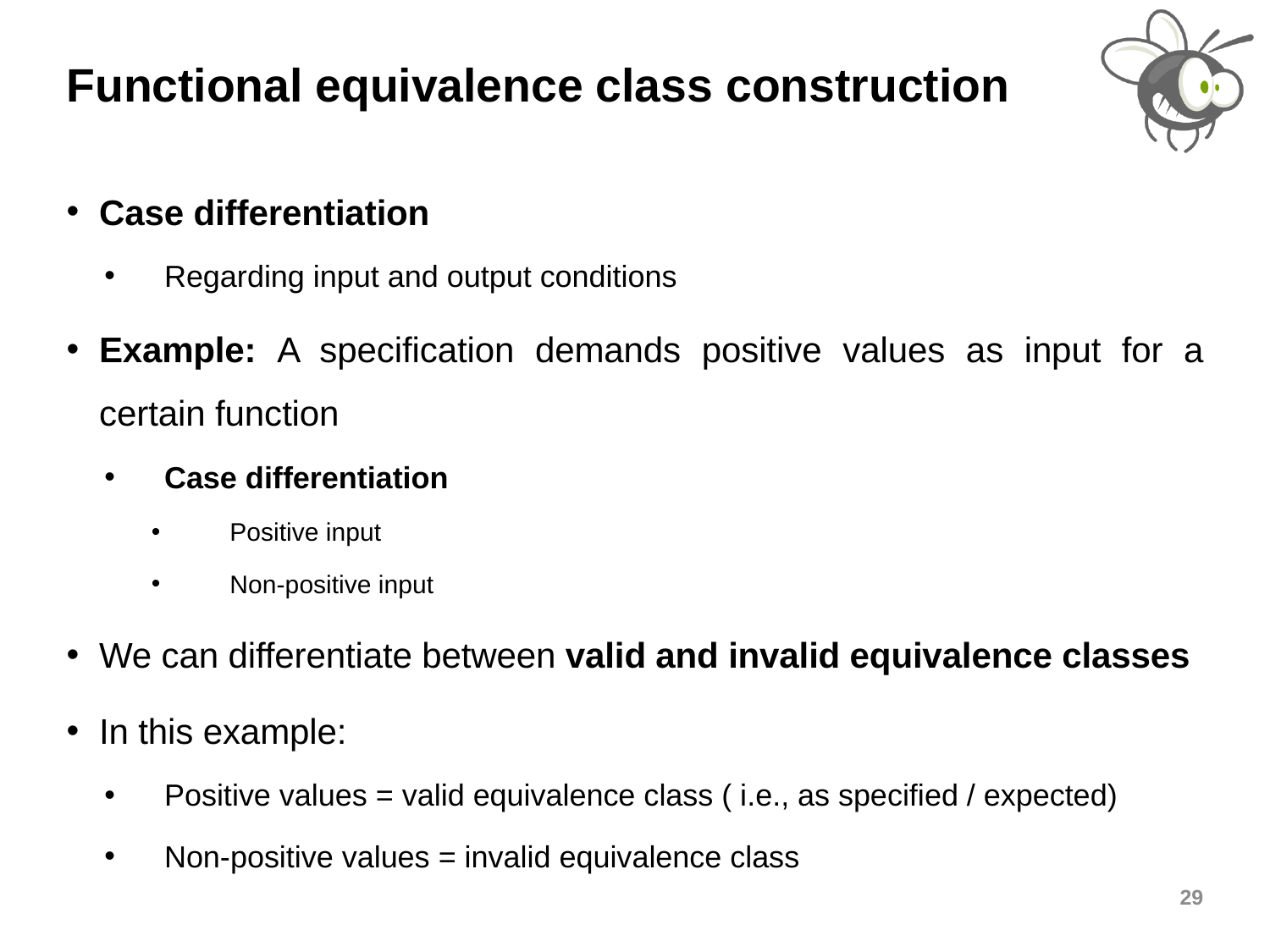

# Functional equivalence class construction
Case differentiation
Regarding input and output conditions
Example: A specification demands positive values as input for a certain function
Case differentiation
Positive input
Non-positive input
We can differentiate between valid and invalid equivalence classes
In this example:
Positive values = valid equivalence class ( i.e., as specified / expected)
Non-positive values = invalid equivalence class
29